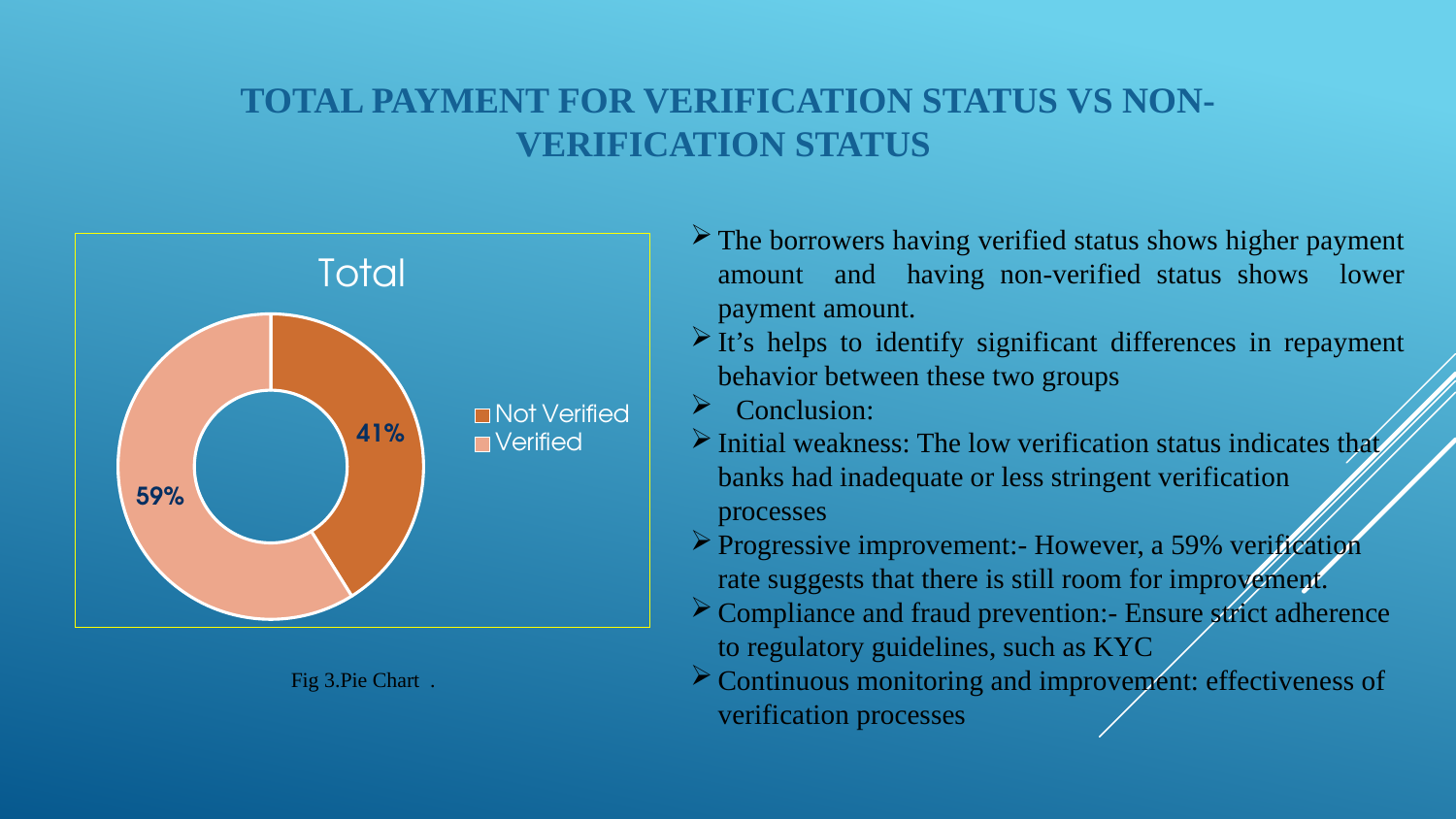

# Total Payment FOR VERIFICATION STATUS Vs NON-Verification Status
The borrowers having verified status shows higher payment amount  and  having non-verified status shows  lower payment amount.
It’s helps to identify significant differences in repayment behavior between these two groups
Conclusion:
Initial weakness: The low verification status indicates that banks had inadequate or less stringent verification processes
Progressive improvement:- However, a 59% verification rate suggests that there is still room for improvement.
Compliance and fraud prevention:- Ensure strict adherence to regulatory guidelines, such as KYC
Continuous monitoring and improvement: effectiveness of verification processes

### Chart:

| Category | Total |
|---|---|
| Not Verified | 153541418.21059802 |
| Verified | 219892307.5108375 |
Fig 3.Pie Chart  .